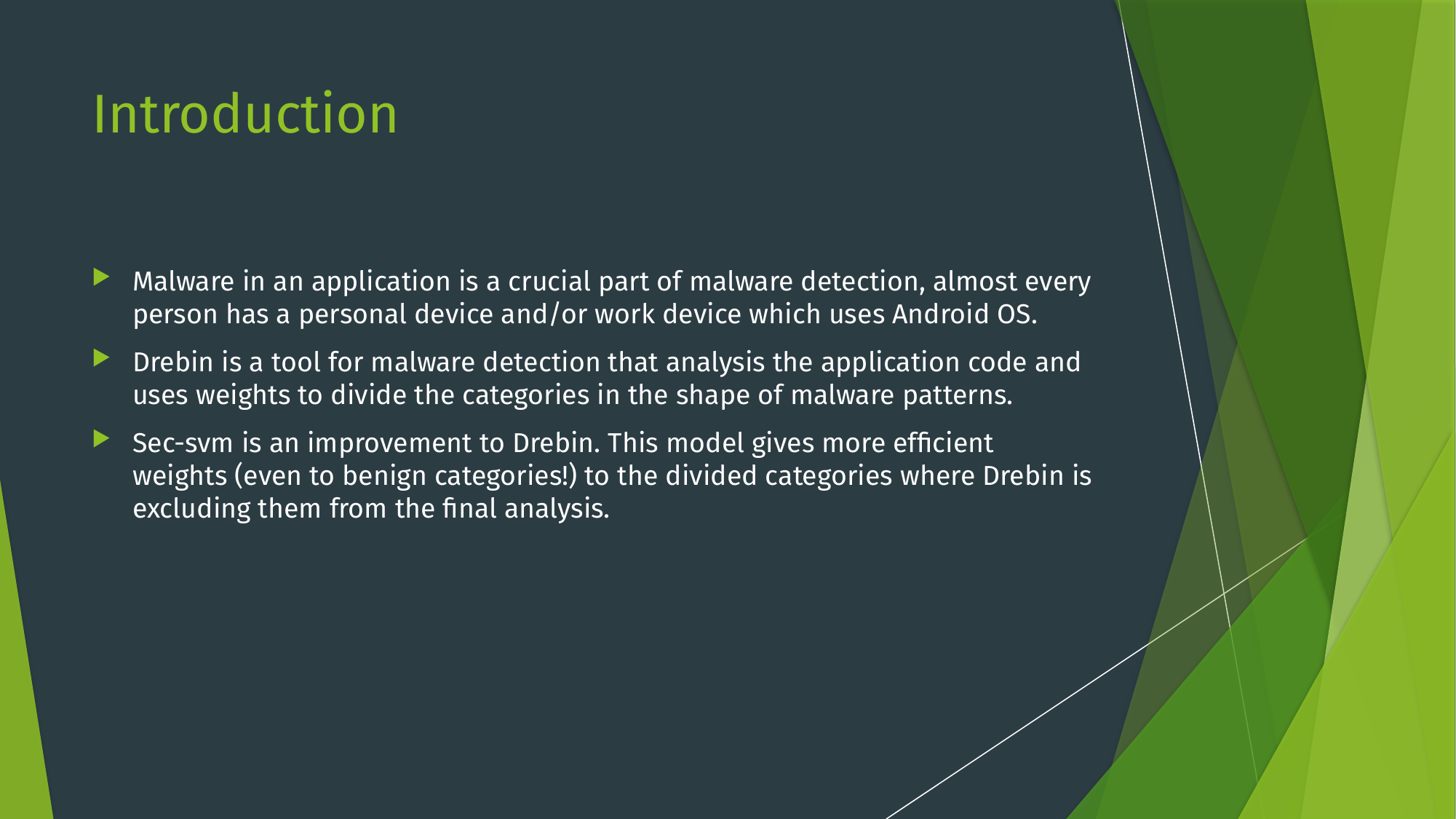

# Introduction
Malware in an application is a crucial part of malware detection, almost every person has a personal device and/or work device which uses Android OS.
Drebin is a tool for malware detection that analysis the application code and uses weights to divide the categories in the shape of malware patterns.
Sec-svm is an improvement to Drebin. This model gives more efficient weights (even to benign categories!) to the divided categories where Drebin is excluding them from the final analysis.